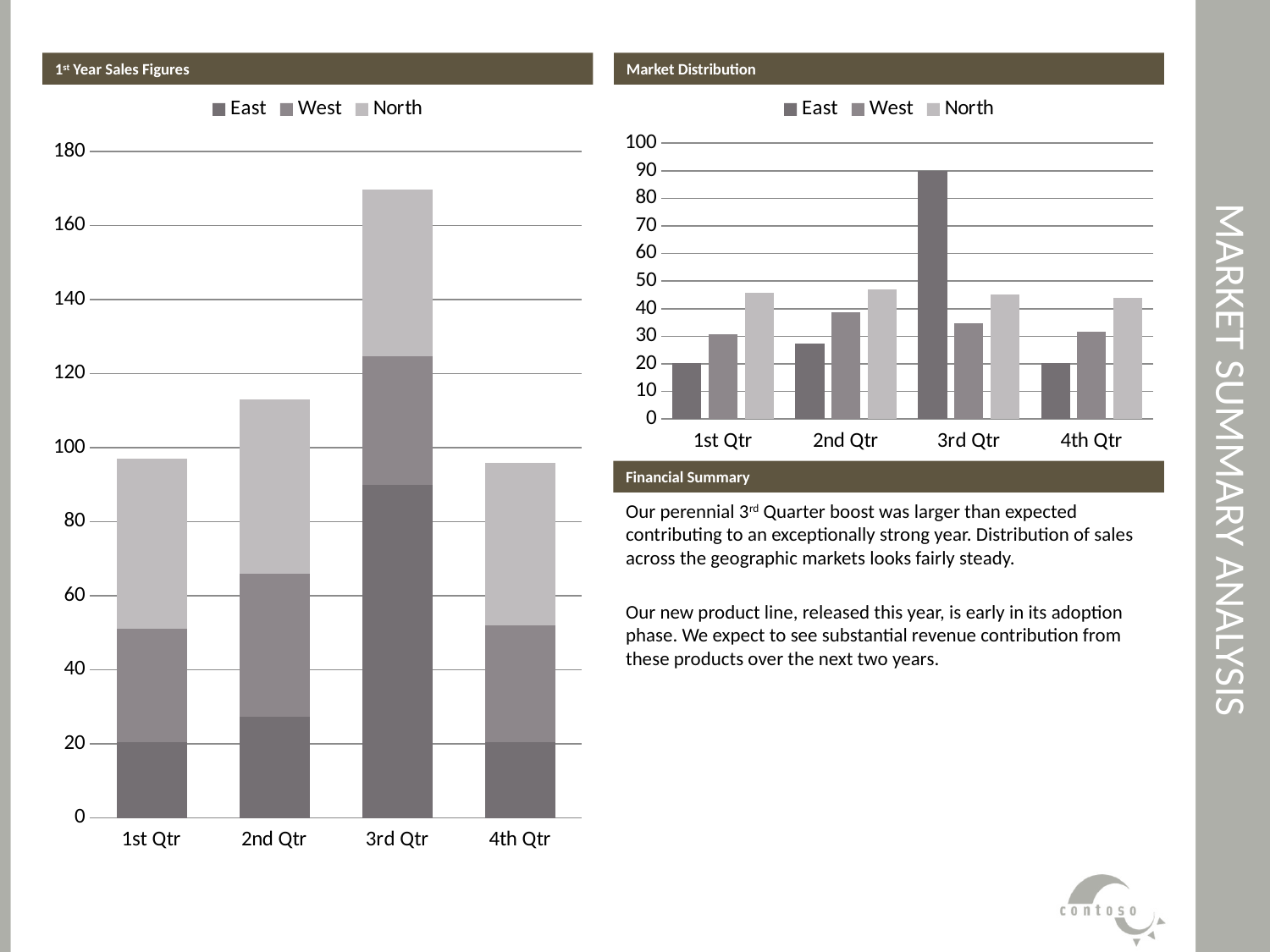

1st Year Sales Figures
Market Distribution
# Market Summary Analysis

### Chart

| Category | East | West | North |
|---|---|---|---|
| 1st Qtr | 20.4 | 30.6 | 45.9 |
| 2nd Qtr | 27.4 | 38.6 | 46.9 |
| 3rd Qtr | 90.0 | 34.6 | 45.0 |
| 4th Qtr | 20.4 | 31.6 | 43.9 |

### Chart

| Category | East | West | North |
|---|---|---|---|
| 1st Qtr | 20.4 | 30.6 | 45.9 |
| 2nd Qtr | 27.4 | 38.6 | 46.9 |
| 3rd Qtr | 90.0 | 34.6 | 45.0 |
| 4th Qtr | 20.4 | 31.6 | 43.9 |
Financial Summary
Our perennial 3rd Quarter boost was larger than expected contributing to an exceptionally strong year. Distribution of sales across the geographic markets looks fairly steady.

Our new product line, released this year, is early in its adoption phase. We expect to see substantial revenue contribution from these products over the next two years.